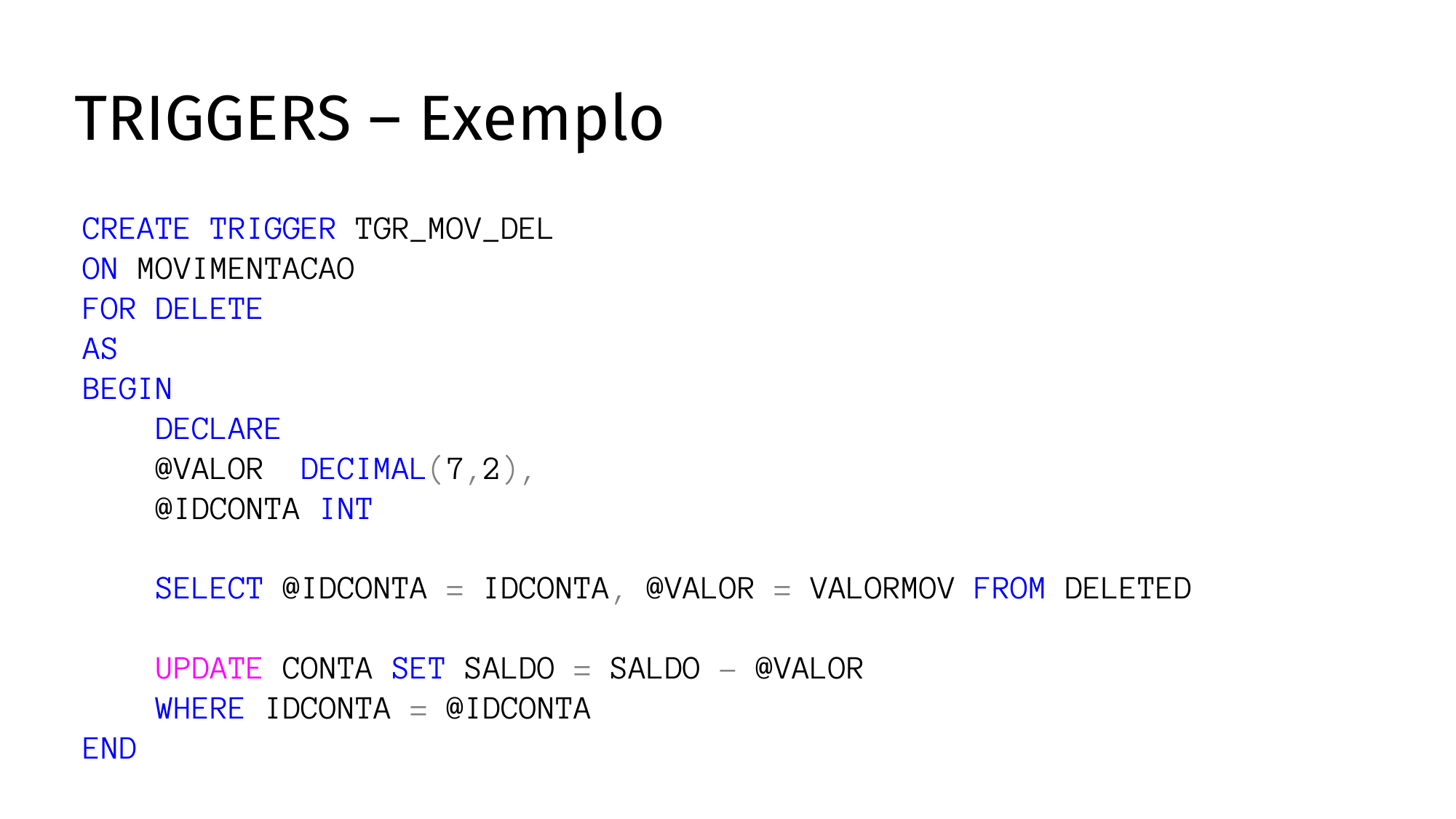

# TRIGGERS – Exemplo
2
CREATE TRIGGER TGR_MOV_DEL
ON MOVIMENTACAO
FOR DELETE
AS
BEGIN
    DECLARE
    @VALOR  DECIMAL(7,2),
    @IDCONTA INT

    SELECT @IDCONTA = IDCONTA, @VALOR = VALORMOV FROM DELETED

    UPDATE CONTA SET SALDO = SALDO - @VALOR
    WHERE IDCONTA = @IDCONTA
END